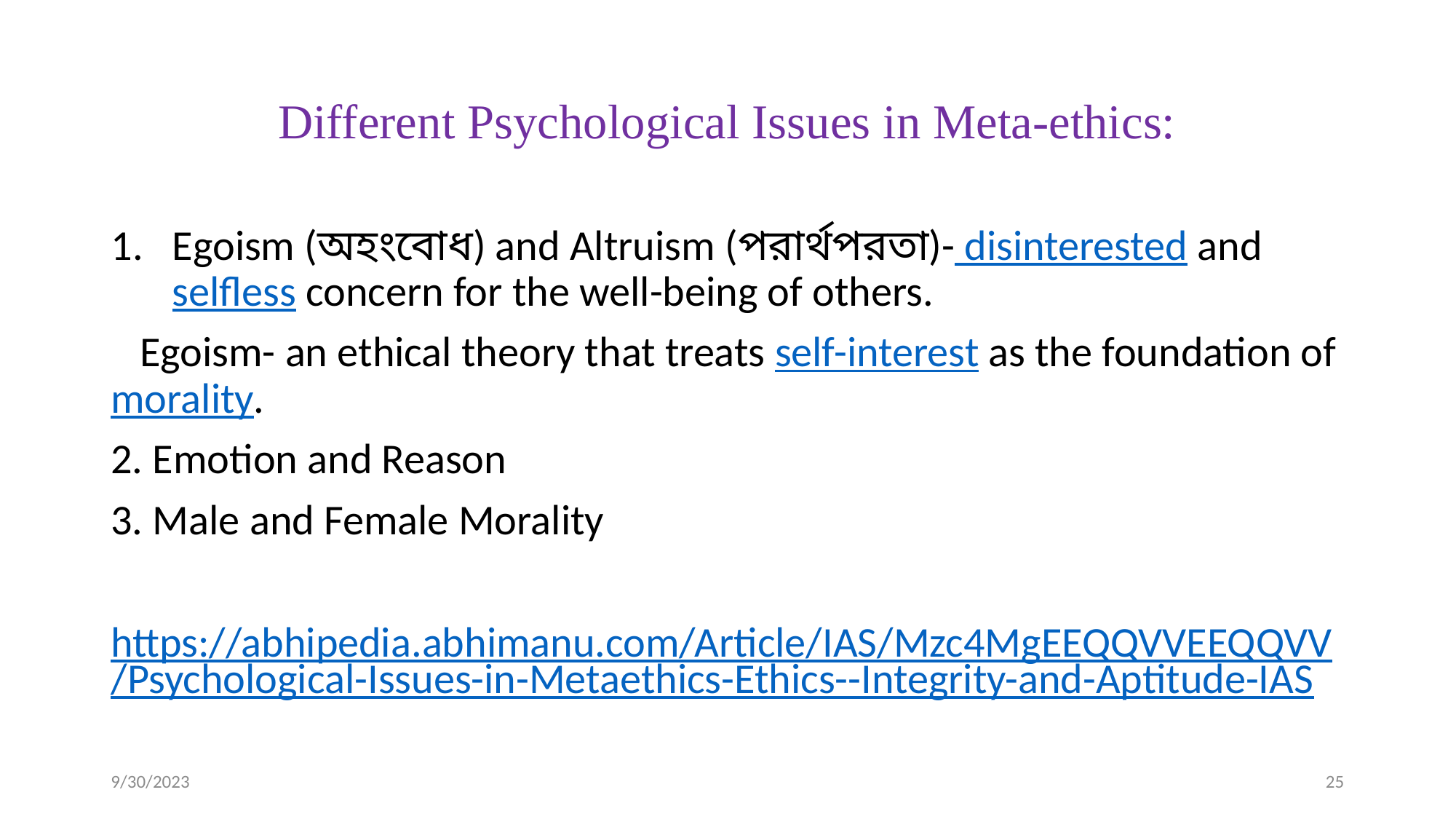

# Different Psychological Issues in Meta-ethics:
Egoism (অহংবোধ) and Altruism (পরার্থপরতা)- disinterested and selfless concern for the well-being of others.
   Egoism- an ethical theory that treats self-interest as the foundation of morality.
2. Emotion and Reason
3. Male and Female Morality

https://abhipedia.abhimanu.com/Article/IAS/Mzc4MgEEQQVVEEQQVV/Psychological-Issues-in-Metaethics-Ethics--Integrity-and-Aptitude-IAS
9/30/2023
25